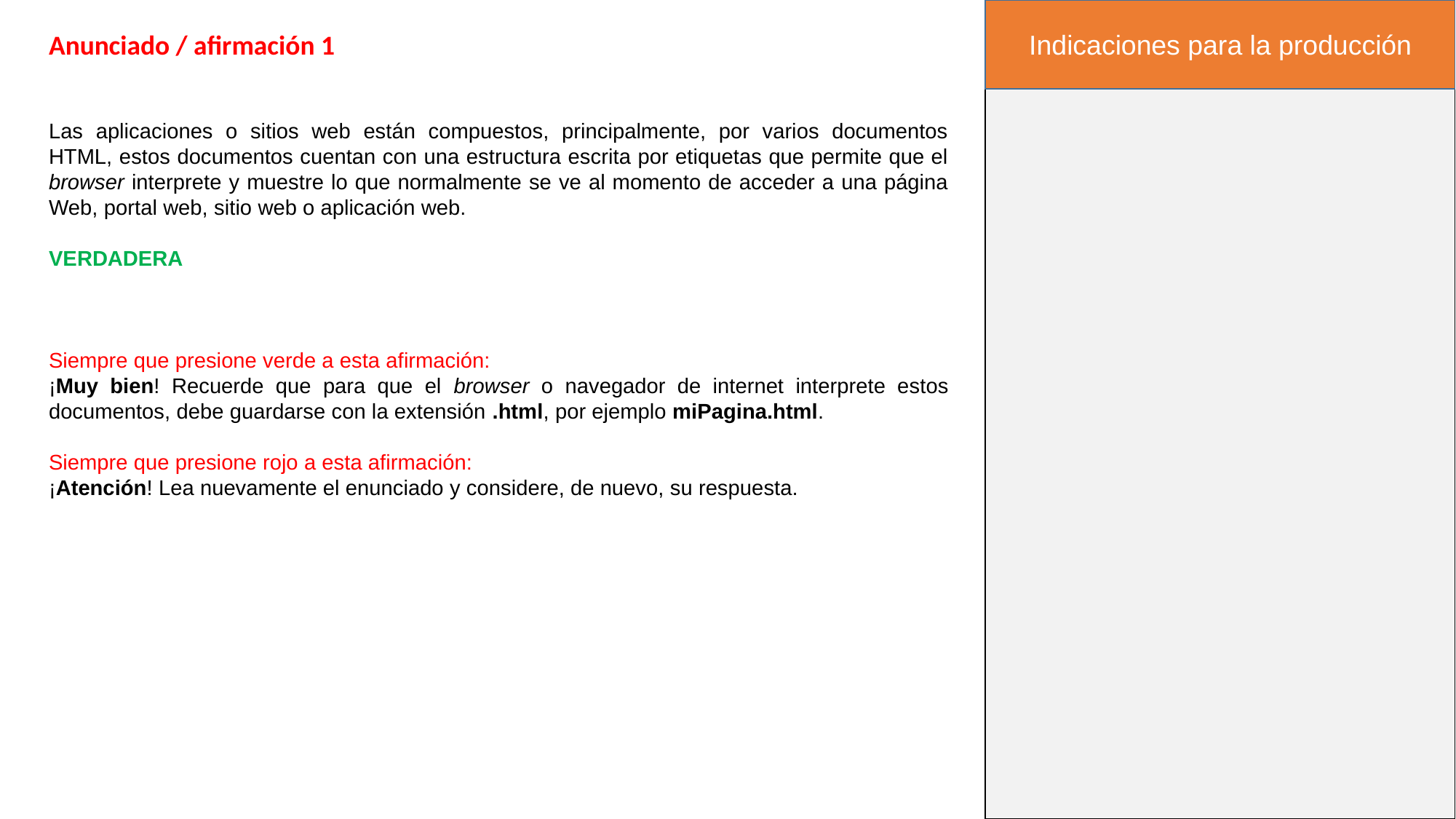

Indicaciones para la producción
Anunciado / afirmación 1
Las aplicaciones o sitios web están compuestos, principalmente, por varios documentos HTML, estos documentos cuentan con una estructura escrita por etiquetas que permite que el browser interprete y muestre lo que normalmente se ve al momento de acceder a una página Web, portal web, sitio web o aplicación web.

VERDADERA

Siempre que presione verde a esta afirmación:
¡Muy bien! Recuerde que para que el browser o navegador de internet interprete estos documentos, debe guardarse con la extensión .html, por ejemplo miPagina.html.

Siempre que presione rojo a esta afirmación:
¡Atención! Lea nuevamente el enunciado y considere, de nuevo, su respuesta.